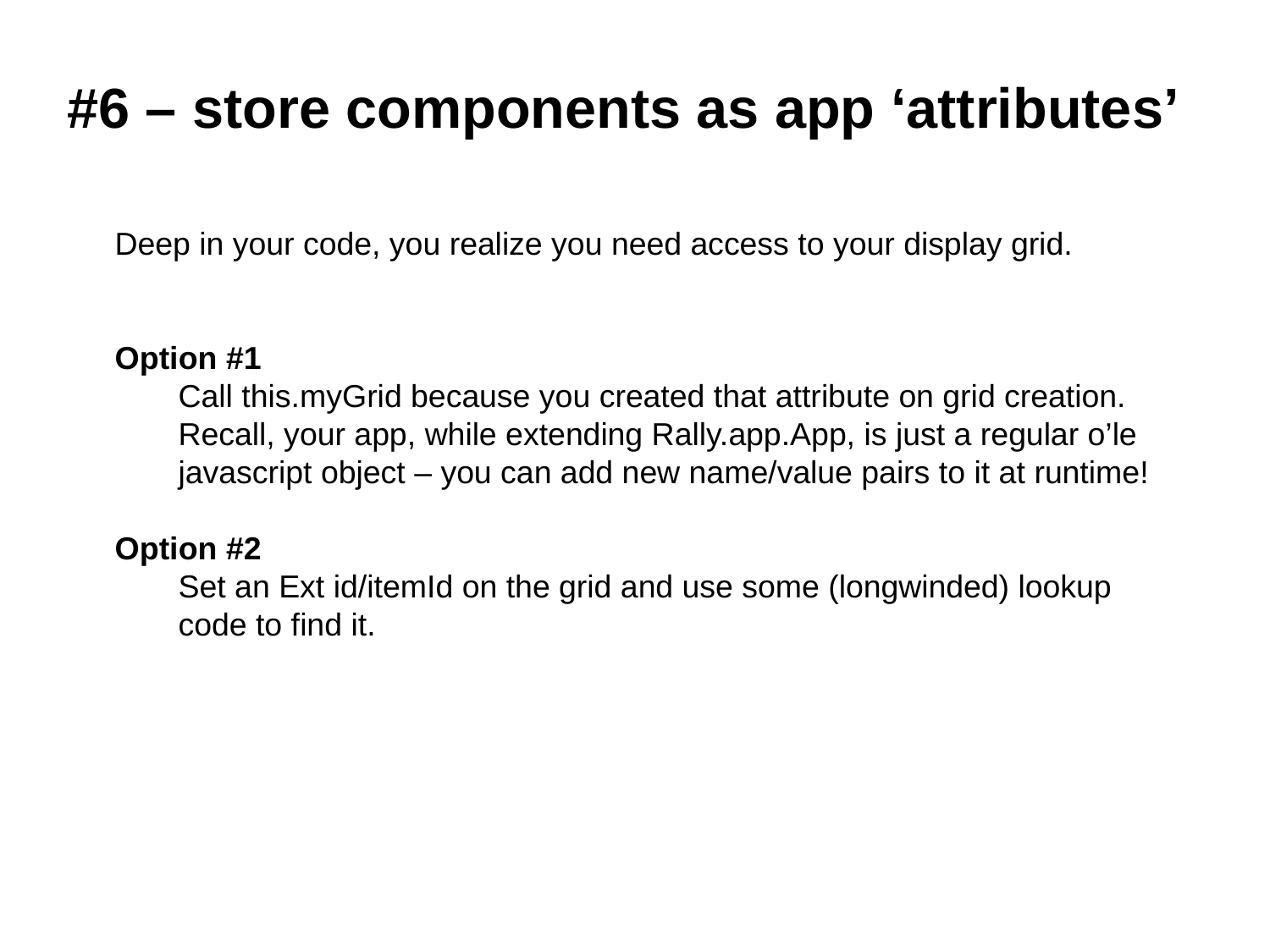

#6 – store components as app ‘attributes’
Deep in your code, you realize you need access to your display grid.

Option #1
Call this.myGrid because you created that attribute on grid creation.   Recall, your app, while extending Rally.app.App, is just a regular o’le javascript object – you can add new name/value pairs to it at runtime!

Option #2
Set an Ext id/itemId on the grid and use some (longwinded) lookup code to find it.